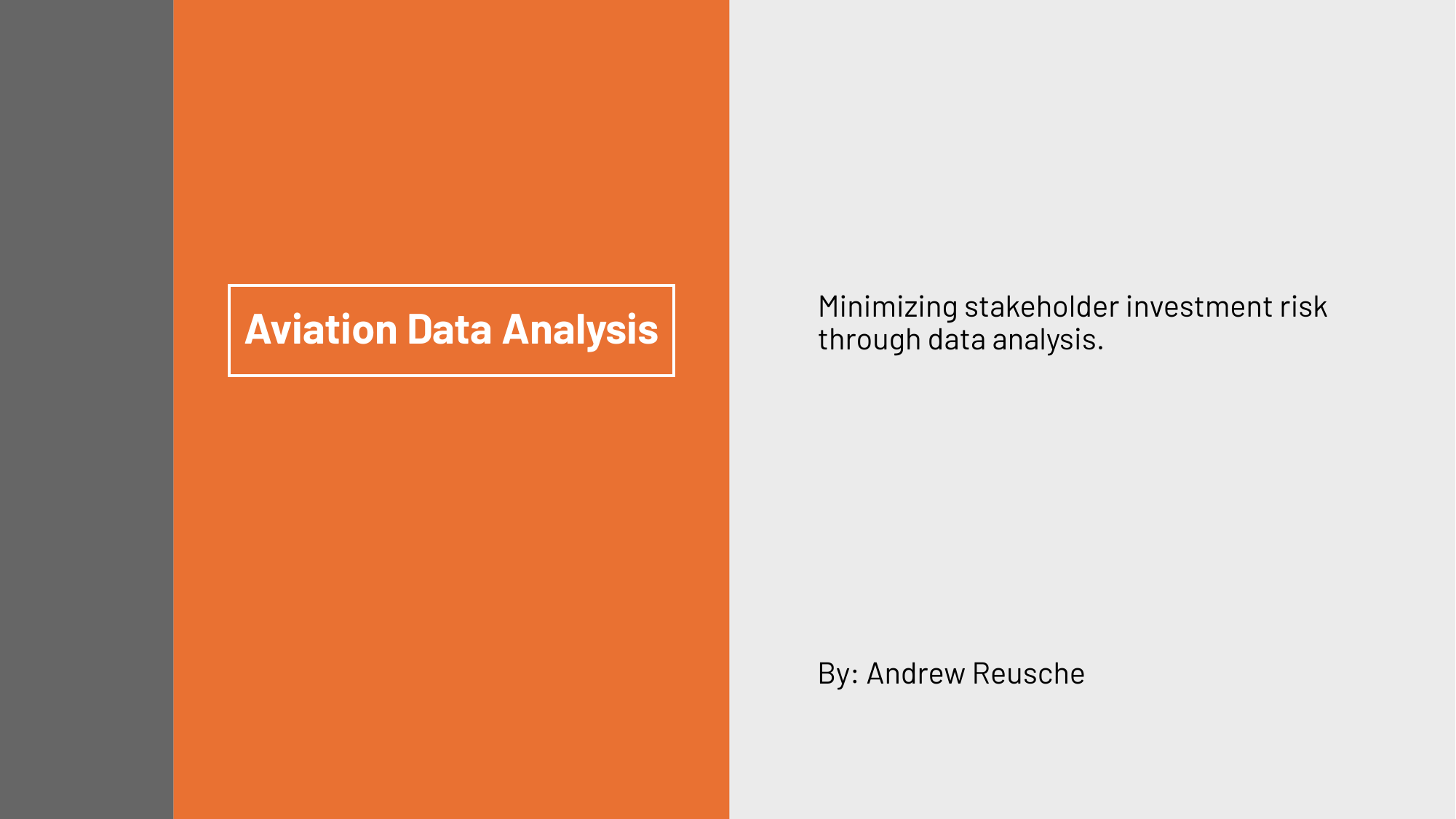

# Aviation Data Analysis
Minimizing stakeholder investment risk through data analysis.
By: Andrew Reusche